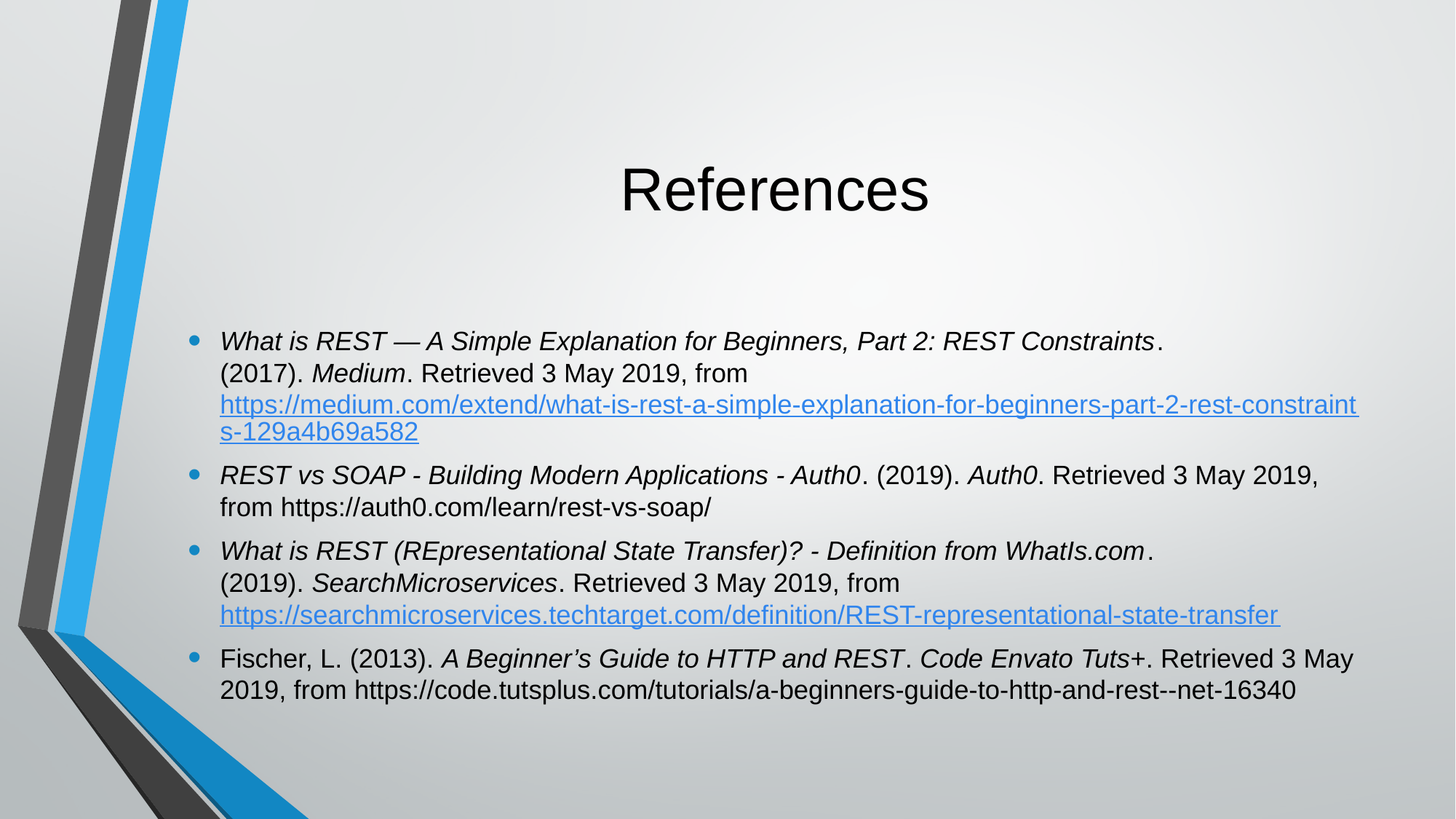

# References
What is REST — A Simple Explanation for Beginners, Part 2: REST Constraints. (2017). Medium. Retrieved 3 May 2019, from https://medium.com/extend/what-is-rest-a-simple-explanation-for-beginners-part-2-rest-constraints-129a4b69a582
REST vs SOAP - Building Modern Applications - Auth0. (2019). Auth0. Retrieved 3 May 2019, from https://auth0.com/learn/rest-vs-soap/
What is REST (REpresentational State Transfer)? - Definition from WhatIs.com. (2019). SearchMicroservices. Retrieved 3 May 2019, from https://searchmicroservices.techtarget.com/definition/REST-representational-state-transfer
Fischer, L. (2013). A Beginner’s Guide to HTTP and REST. Code Envato Tuts+. Retrieved 3 May 2019, from https://code.tutsplus.com/tutorials/a-beginners-guide-to-http-and-rest--net-16340